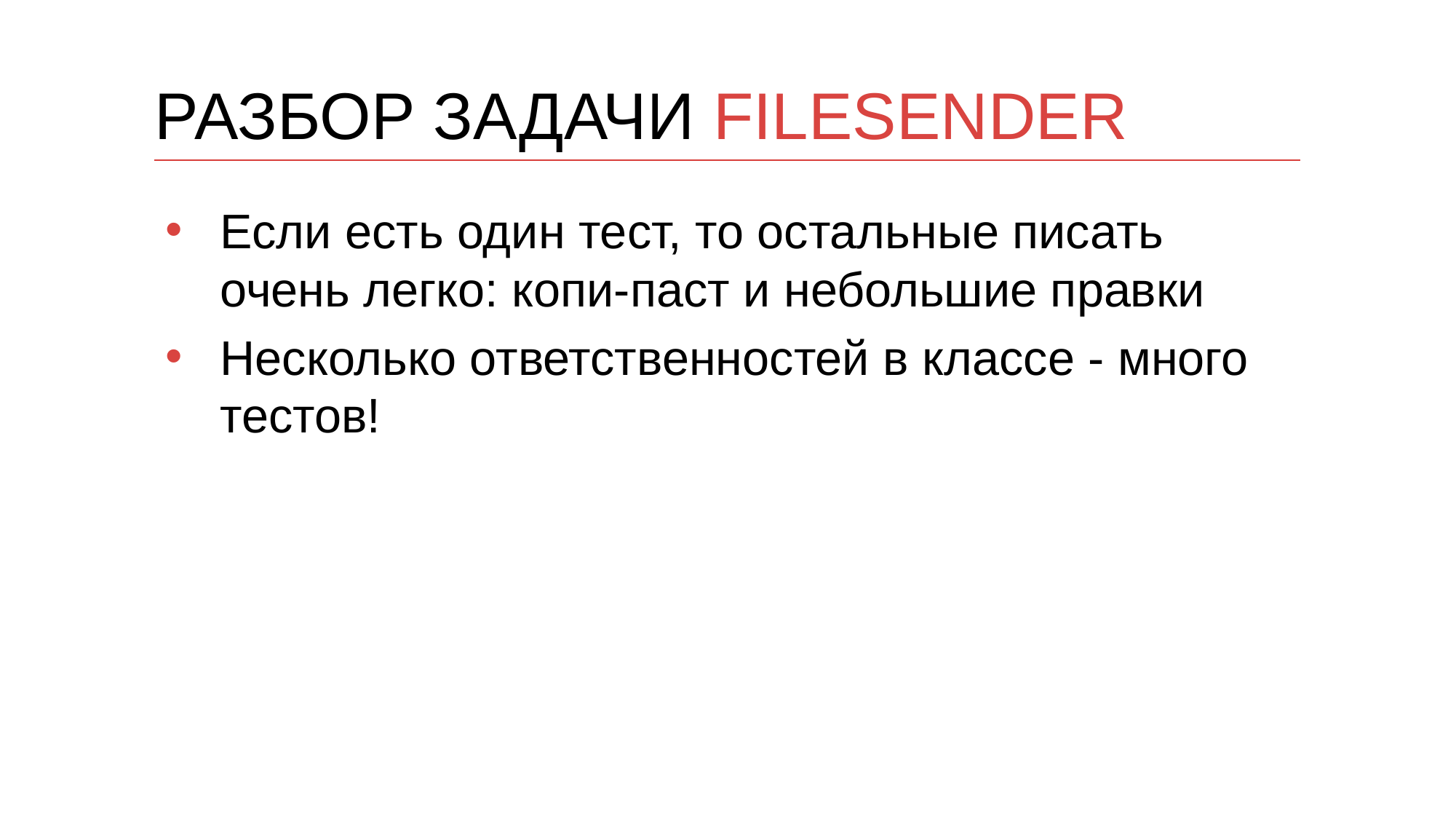

# Разбор задачи FileSender
Если есть один тест, то остальные писать очень легко: копи-паст и небольшие правки
Несколько ответственностей в классе - много тестов!